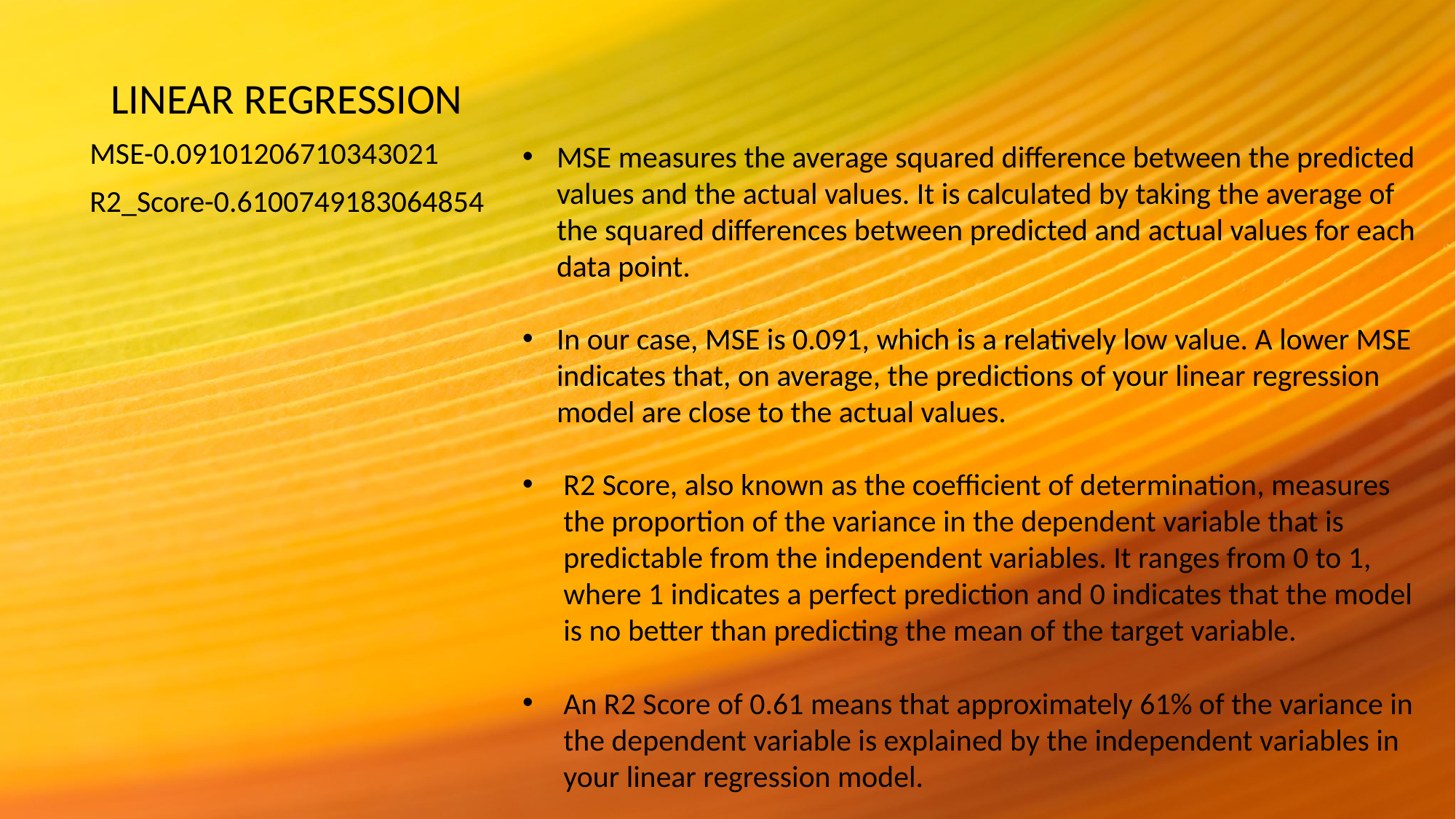

# LINEAR REGRESSION

MSE measures the average squared difference between the predicted values and the actual values. It is calculated by taking the average of the squared differences between predicted and actual values for each data point.

In our case, MSE is 0.091, which is a relatively low value. A lower MSE indicates that, on average, the predictions of your linear regression model are close to the actual values.

R2 Score, also known as the coefficient of determination, measures the proportion of the variance in the dependent variable that is predictable from the independent variables. It ranges from 0 to 1, where 1 indicates a perfect prediction and 0 indicates that the model is no better than predicting the mean of the target variable.

An R2 Score of 0.61 means that approximately 61% of the variance in the dependent variable is explained by the independent variables in your linear regression model.

MSE-0.09101206710343021
R2_Score-0.6100749183064854